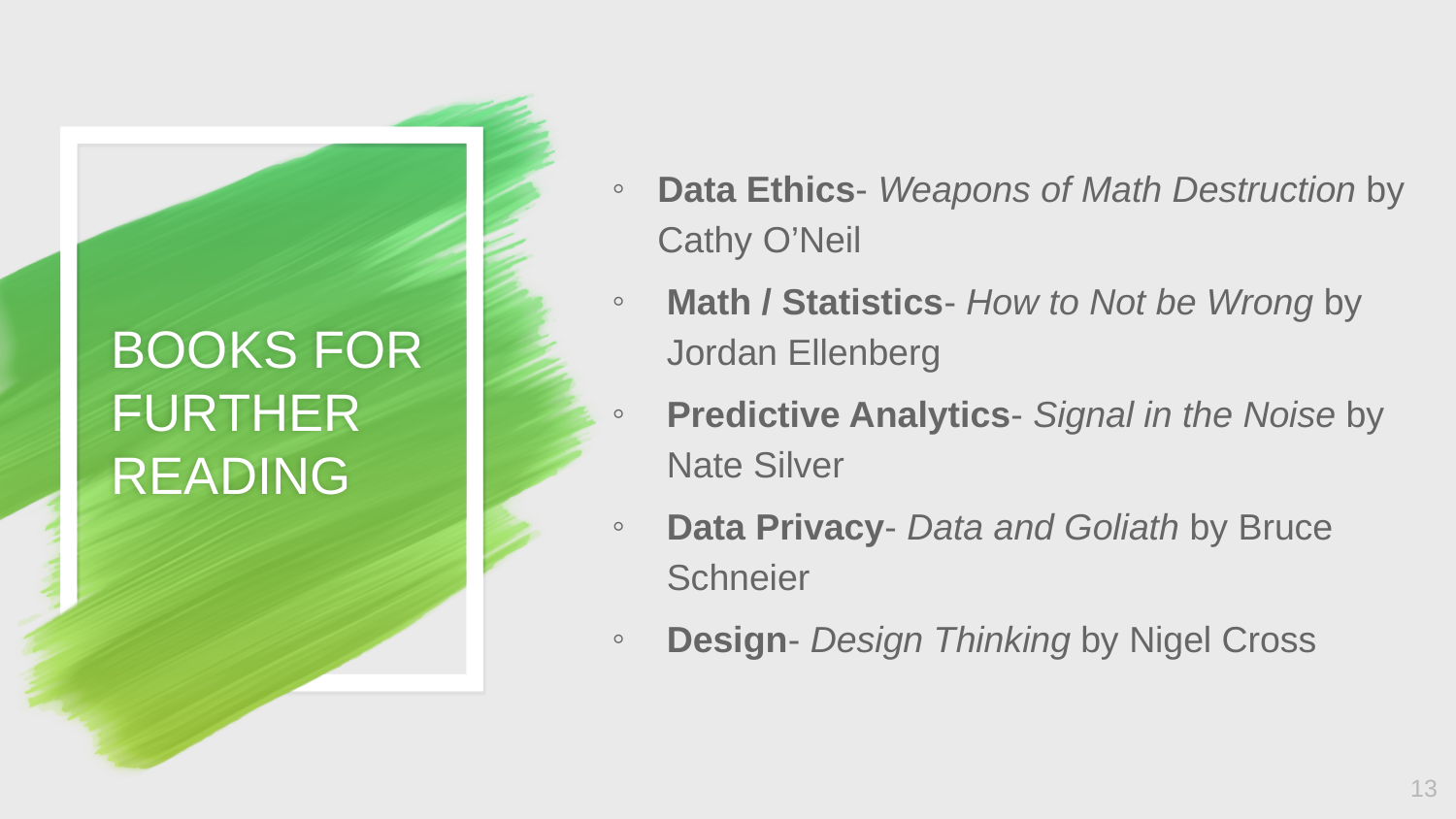

Data Ethics- Weapons of Math Destruction by Cathy O’Neil
Math / Statistics- How to Not be Wrong by Jordan Ellenberg
Predictive Analytics- Signal in the Noise by Nate Silver
Data Privacy- Data and Goliath by Bruce Schneier
Design- Design Thinking by Nigel Cross
# BOOKS FOR FURTHER READING
13